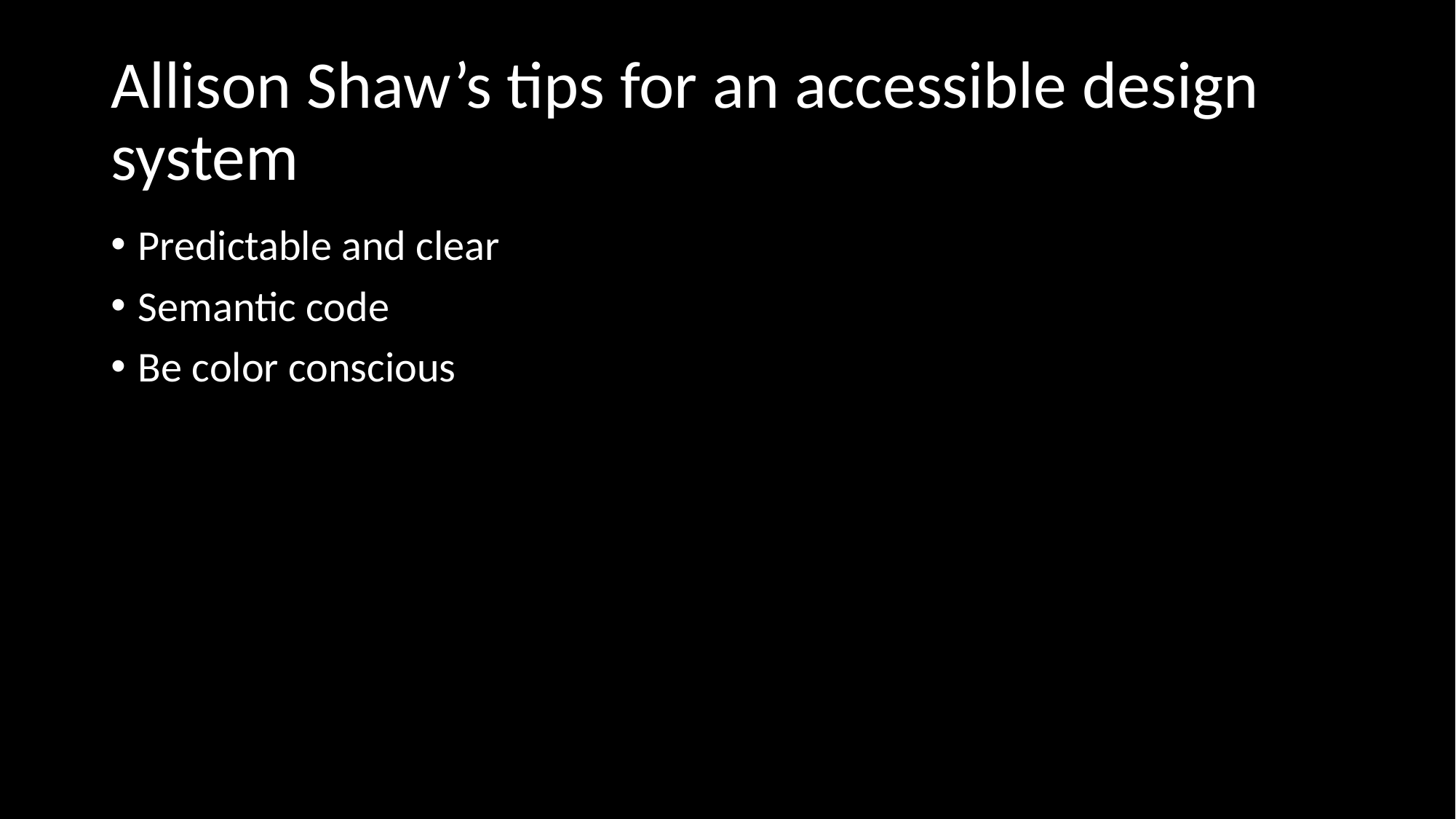

# Allison Shaw’s tips for an accessible design system
Predictable and clear
Semantic code
Be color conscious